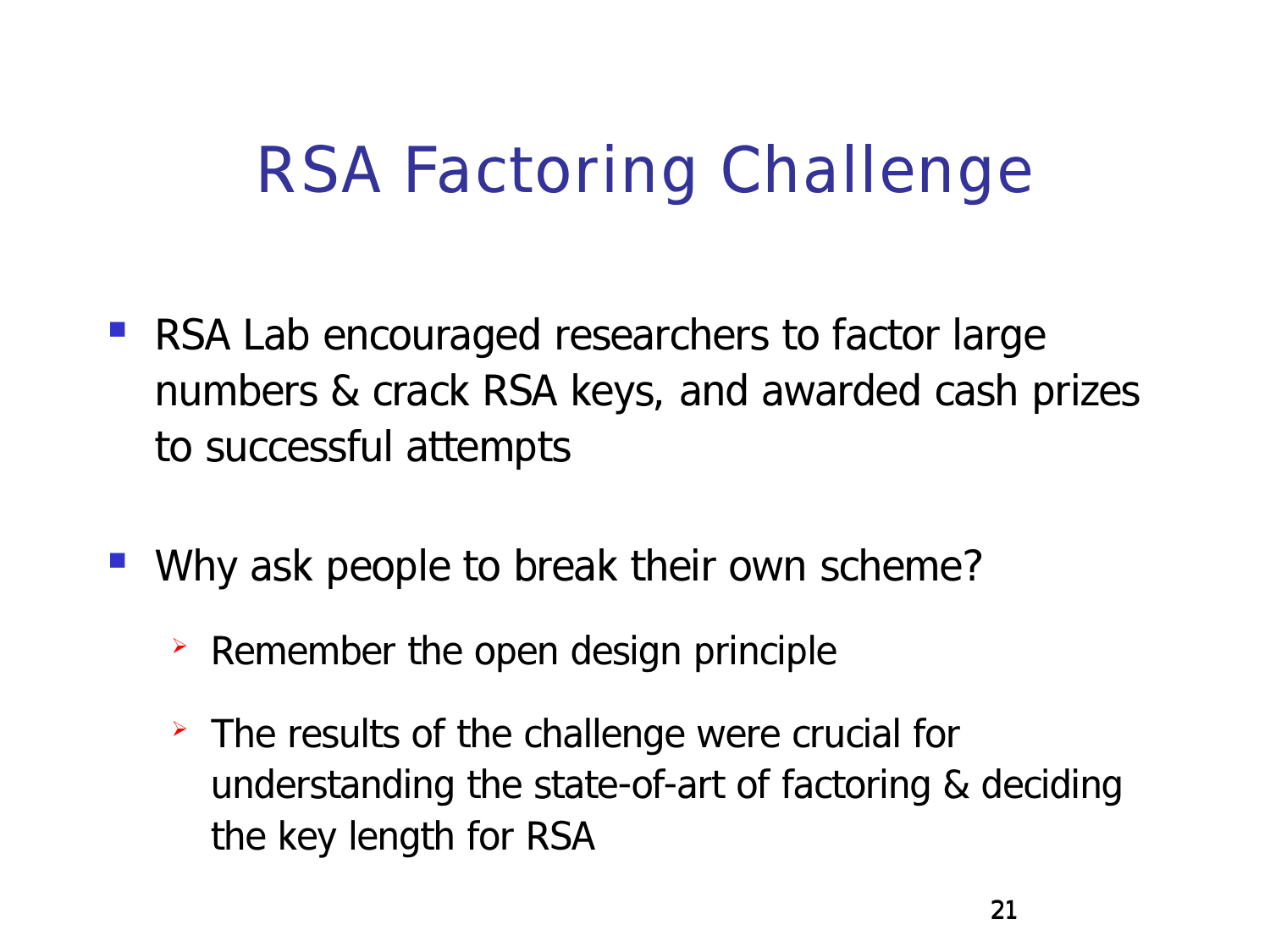

RSA Factoring Challenge
RSA Lab encouraged researchers to factor large numbers & crack RSA keys, and awarded cash prizes to successful attempts
Why ask people to break their own scheme?
Remember the open design principle
The results of the challenge were crucial for understanding the state-of-art of factoring & deciding the key length for RSA
21
21